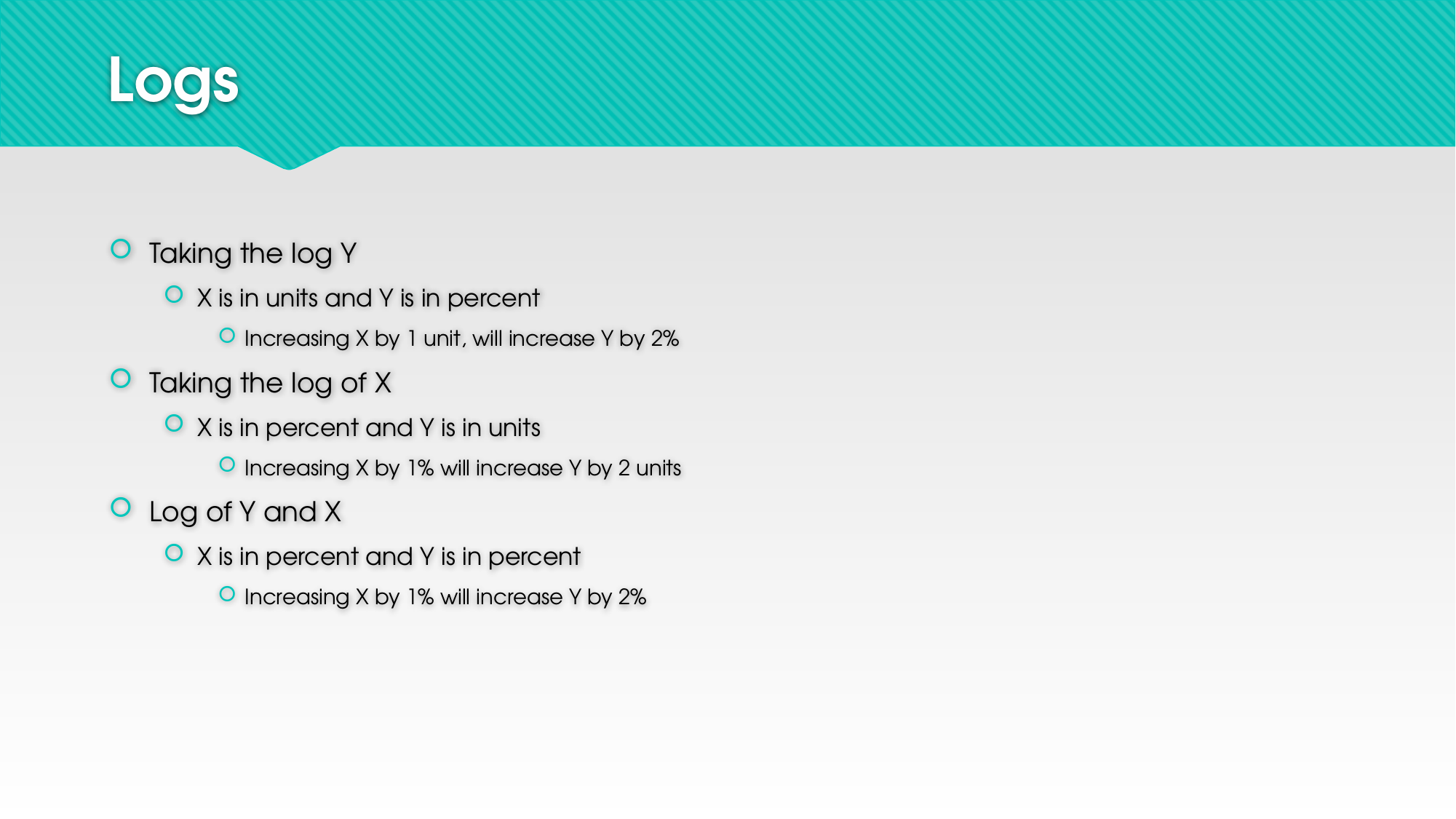

# Logs
Taking the log Y
X is in units and Y is in percent
Increasing X by 1 unit, will increase Y by 2%
Taking the log of X
X is in percent and Y is in units
Increasing X by 1% will increase Y by 2 units
Log of Y and X
X is in percent and Y is in percent
Increasing X by 1% will increase Y by 2%